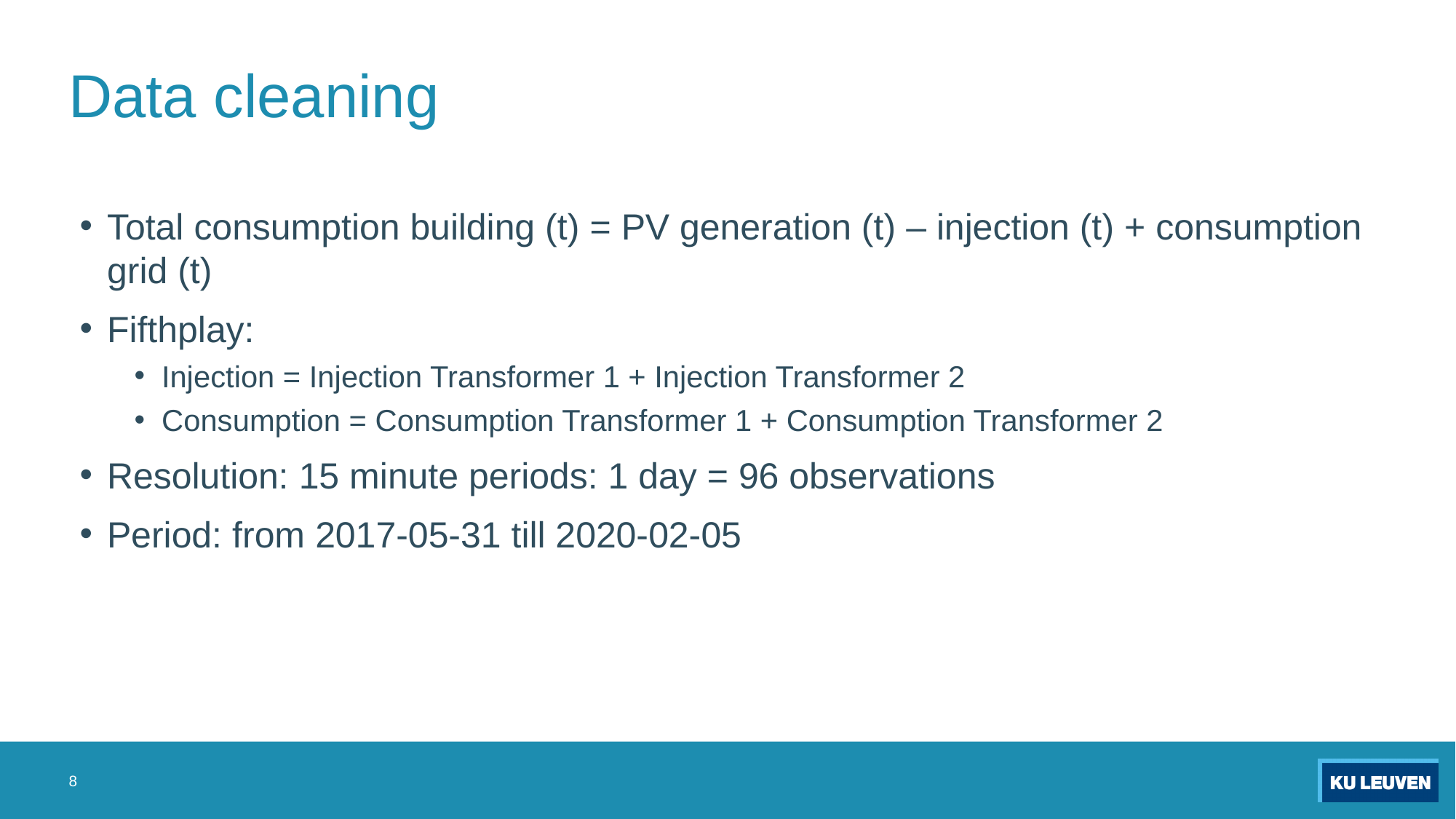

# Data cleaning
Total consumption building (t) = PV generation (t) – injection (t) + consumption grid (t)
Fifthplay:
Injection = Injection Transformer 1 + Injection Transformer 2
Consumption = Consumption Transformer 1 + Consumption Transformer 2
Resolution: 15 minute periods: 1 day = 96 observations
Period: from 2017-05-31 till 2020-02-05
8